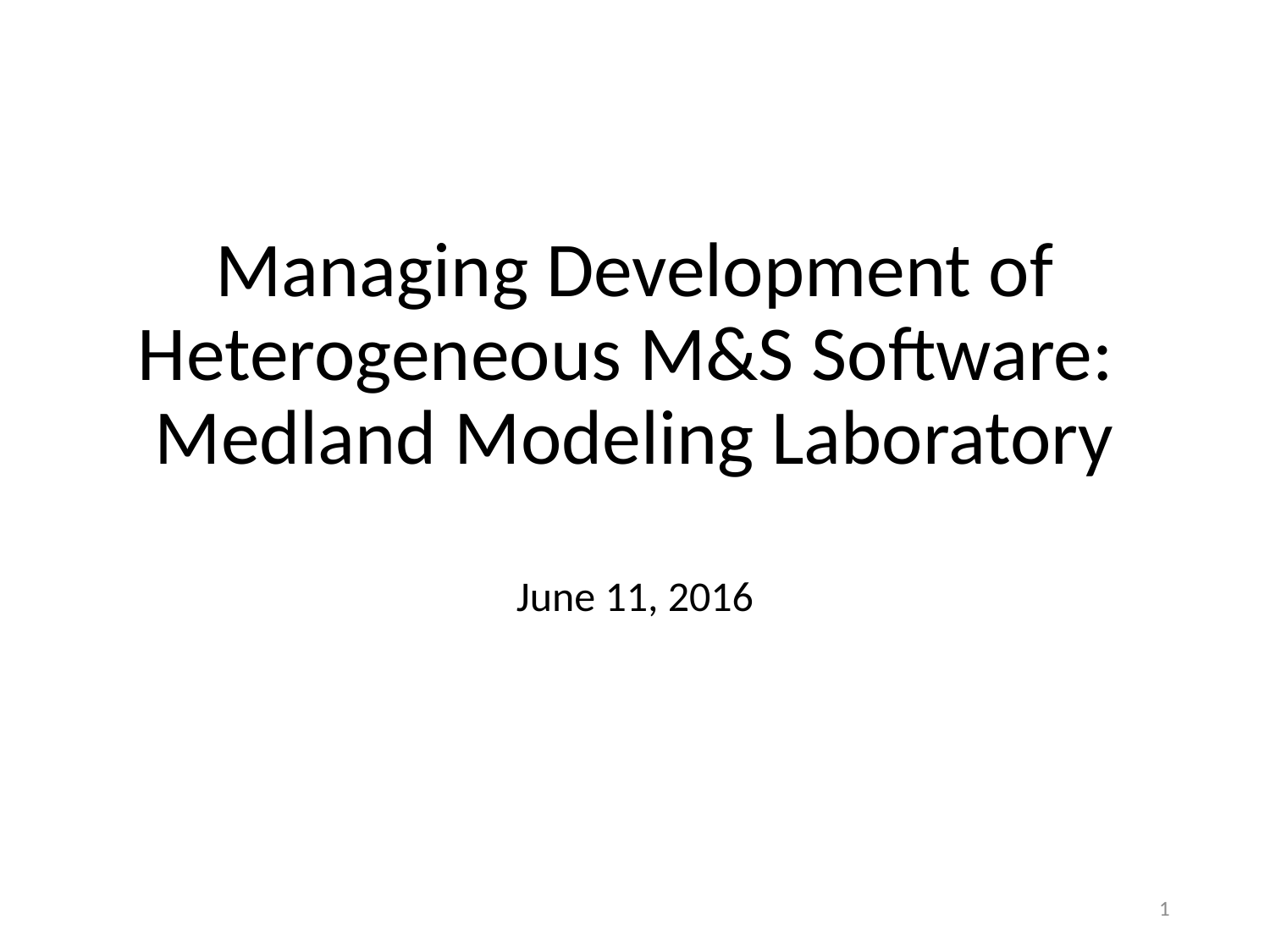

# Managing Development of Heterogeneous M&S Software: Medland Modeling Laboratory

June 11, 2016
1